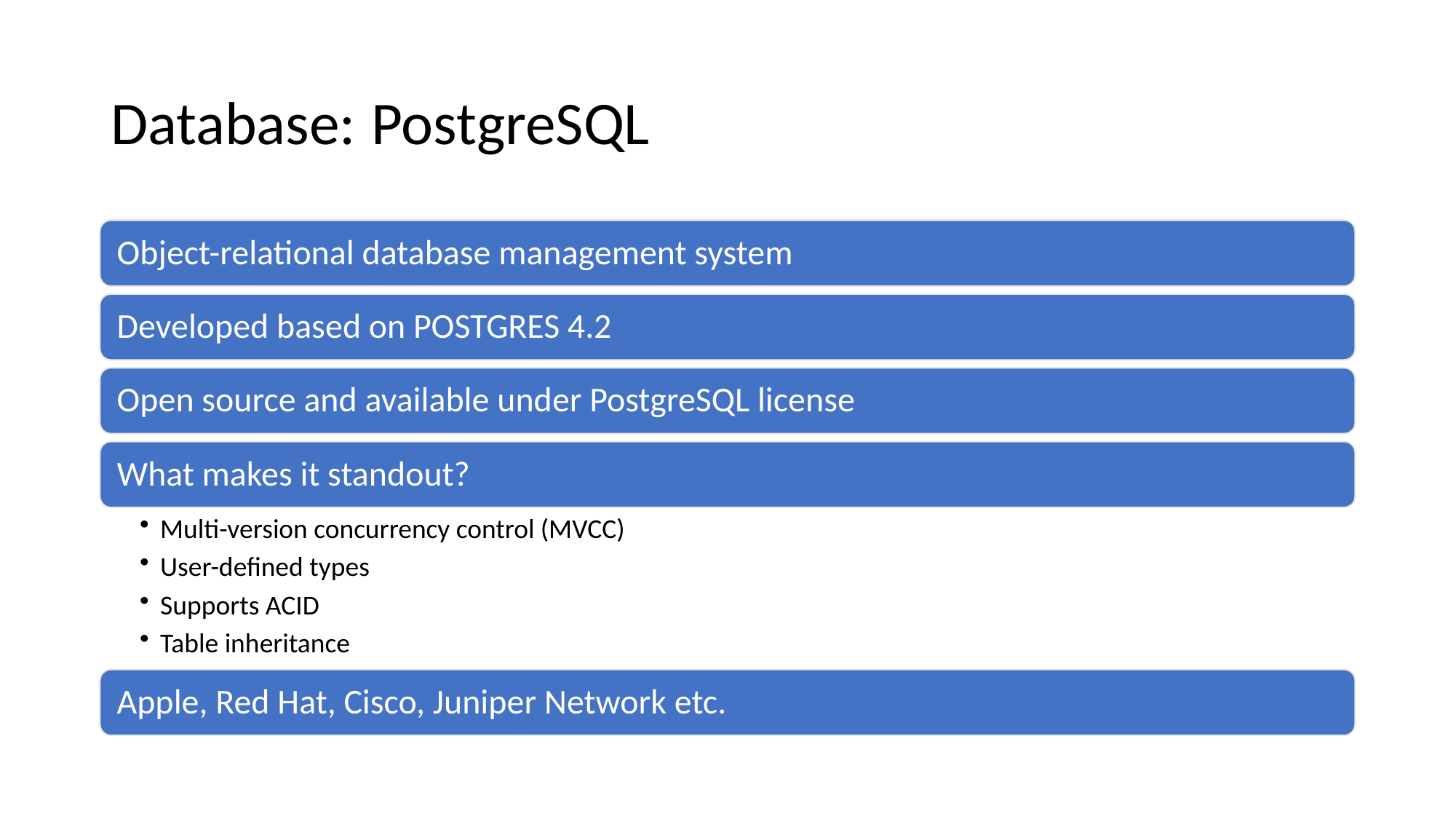

# Database: PostgreSQL
Object-relational database management system
Developed based on POSTGRES 4.2
Open source and available under PostgreSQL license
What makes it standout?
Multi-version concurrency control (MVCC)
User-defined types
Supports ACID
Table inheritance
Apple, Red Hat, Cisco, Juniper Network etc.